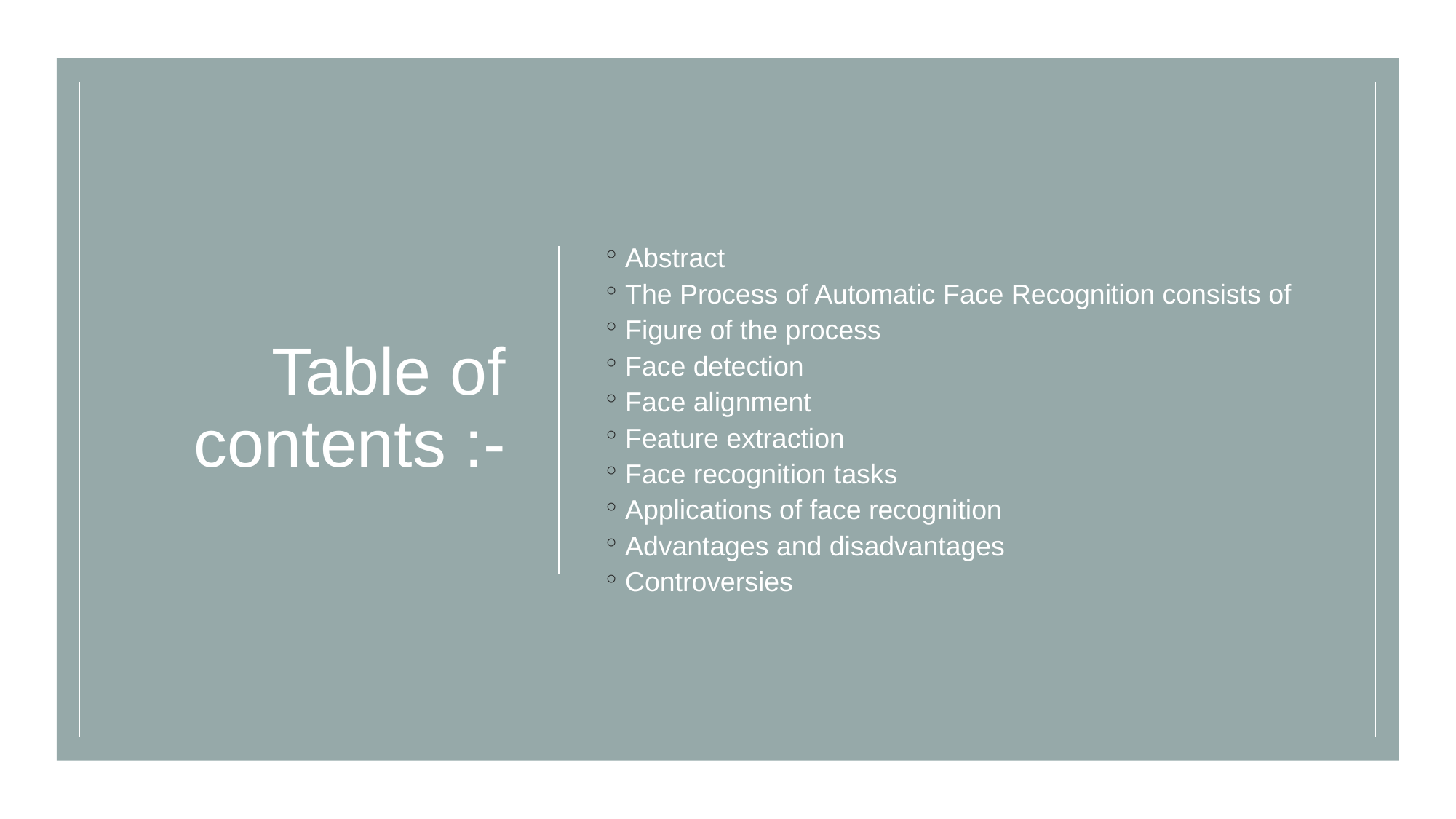

# Table of contents :-

Abstract
The Process of Automatic Face Recognition consists of
Figure of the process
Face detection
Face alignment
Feature extraction
Face recognition tasks
Applications of face recognition
Advantages and disadvantages
Controversies